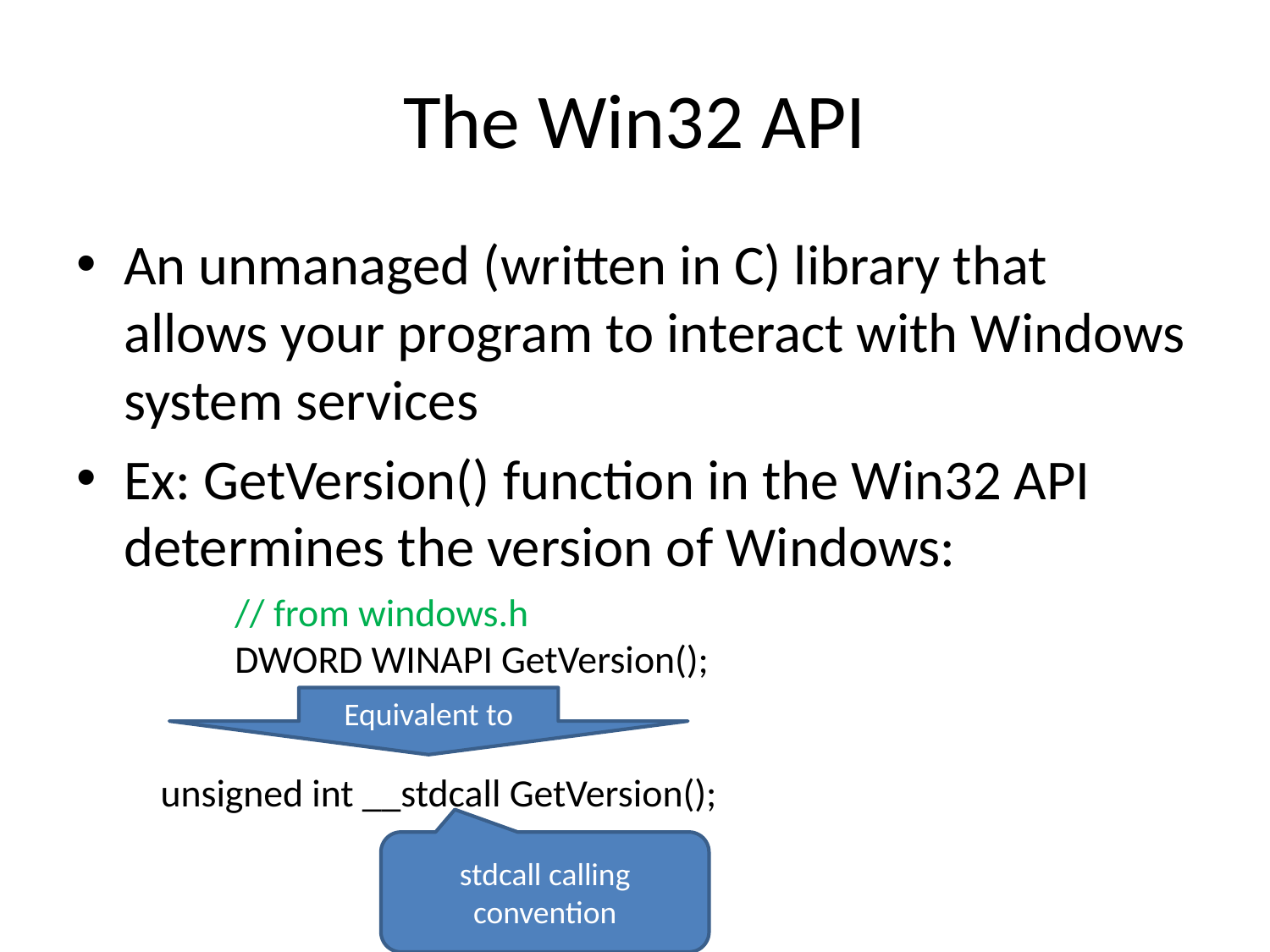

# The Win32 API
An unmanaged (written in C) library that allows your program to interact with Windows system services
Ex: GetVersion() function in the Win32 API determines the version of Windows:
// from windows.h
DWORD WINAPI GetVersion();
Equivalent to
unsigned int __stdcall GetVersion();
stdcall calling convention